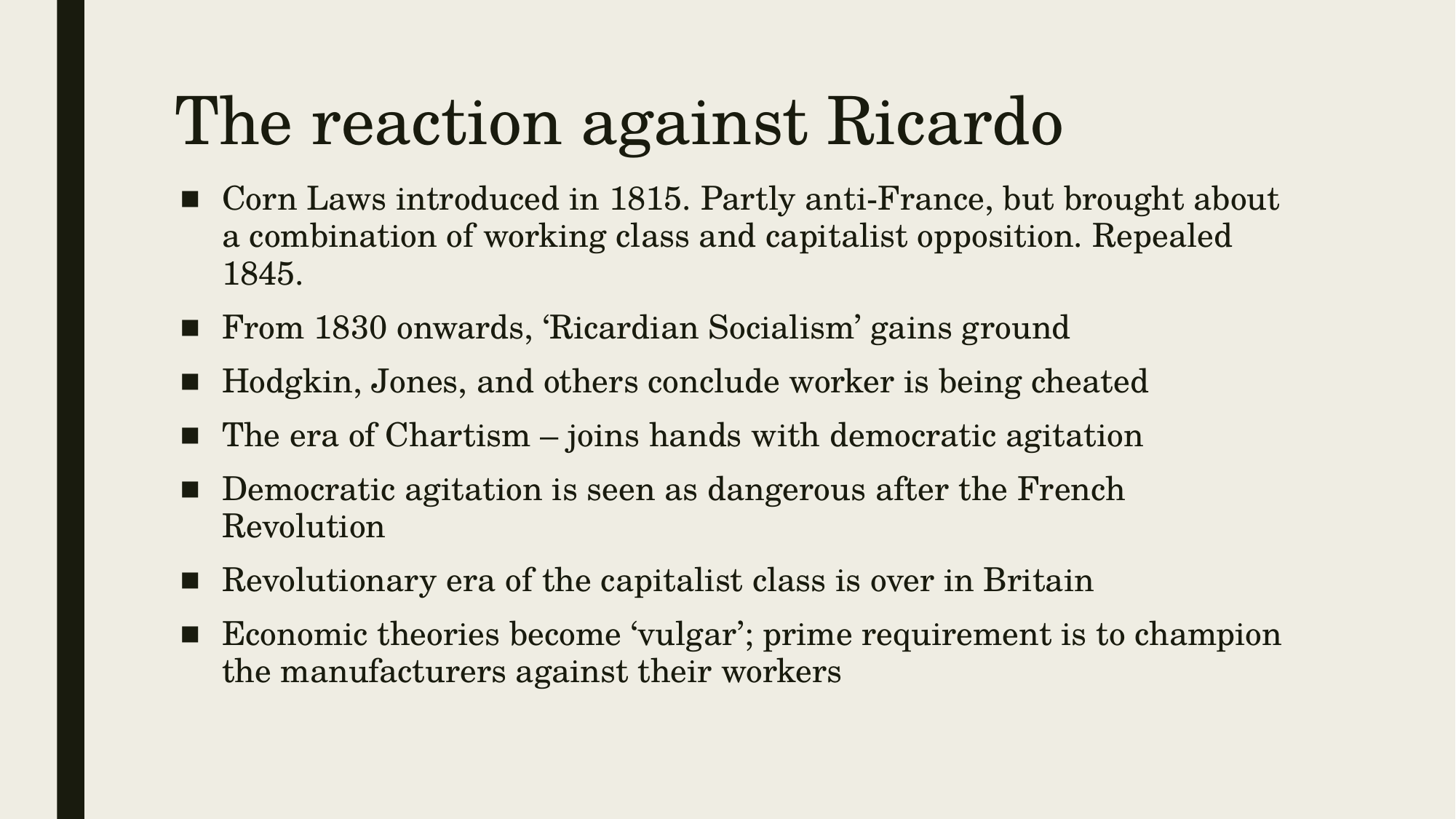

# The reaction against Ricardo
Corn Laws introduced in 1815. Partly anti-France, but brought about a combination of working class and capitalist opposition. Repealed 1845.
From 1830 onwards, ‘Ricardian Socialism’ gains ground
Hodgkin, Jones, and others conclude worker is being cheated
The era of Chartism – joins hands with democratic agitation
Democratic agitation is seen as dangerous after the French Revolution
Revolutionary era of the capitalist class is over in Britain
Economic theories become ‘vulgar’; prime requirement is to champion the manufacturers against their workers